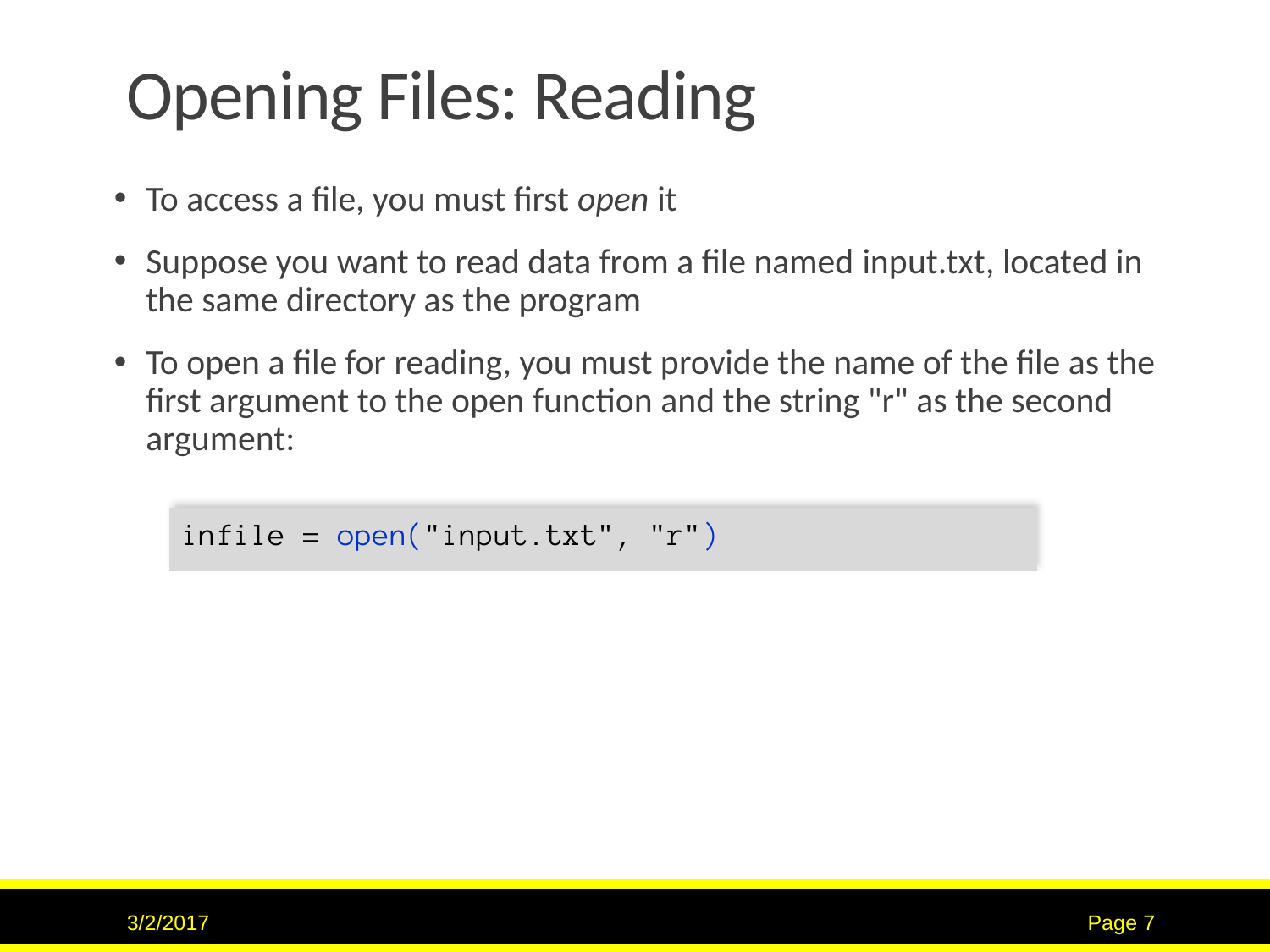

# Opening Files: Reading
To access a file, you must first open it
Suppose you want to read data from a file named input.txt, located in the same directory as the program
To open a file for reading, you must provide the name of the file as the first argument to the open function and the string "r" as the second argument:

infile = open("input.txt", "r")
3/2/2017
Page 7